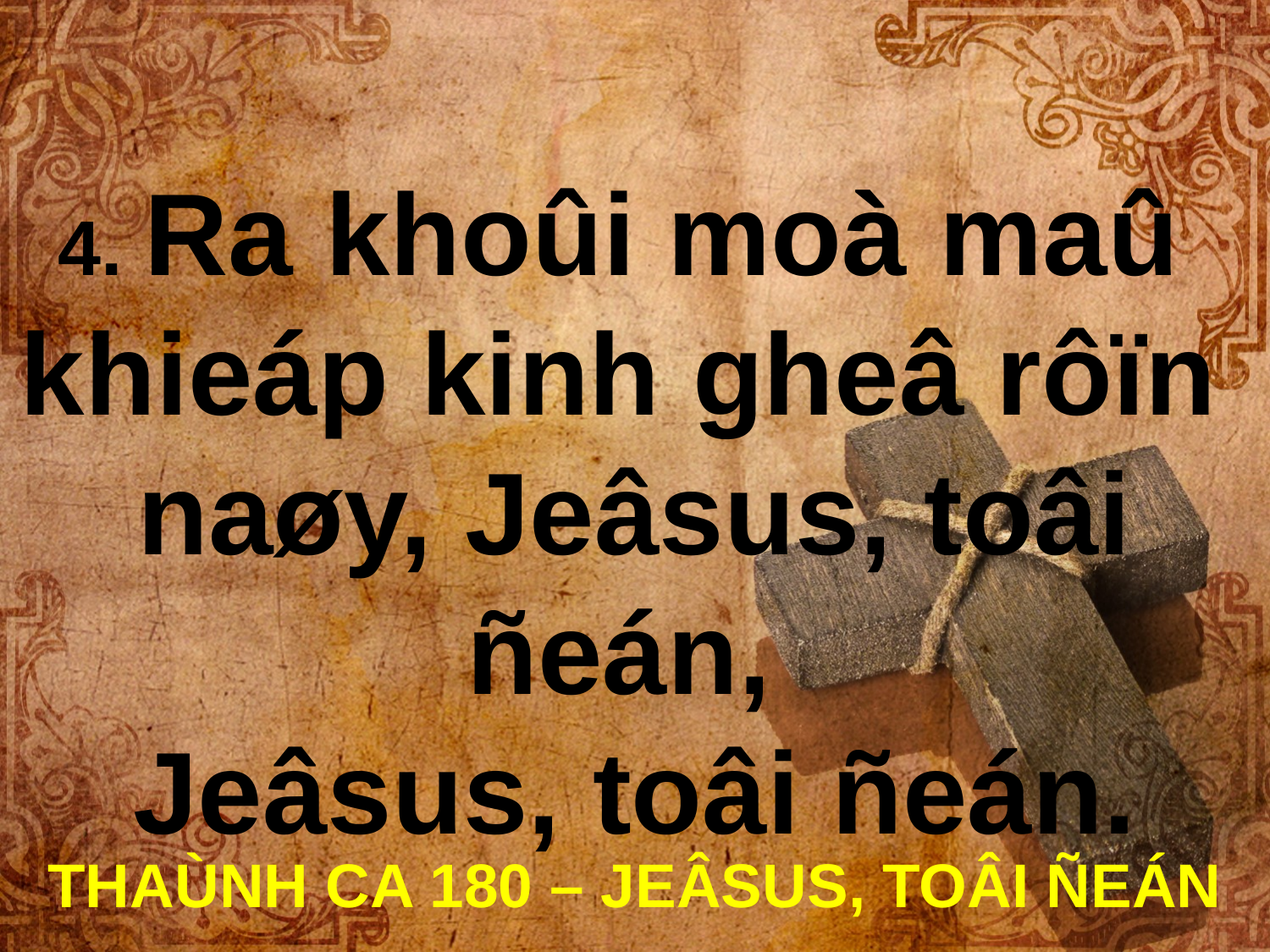

4. Ra khoûi moà maû
khieáp kinh gheâ rôïn
naøy, Jeâsus, toâi ñeán,
Jeâsus, toâi ñeán.
THAÙNH CA 180 – JEÂSUS, TOÂI ÑEÁN